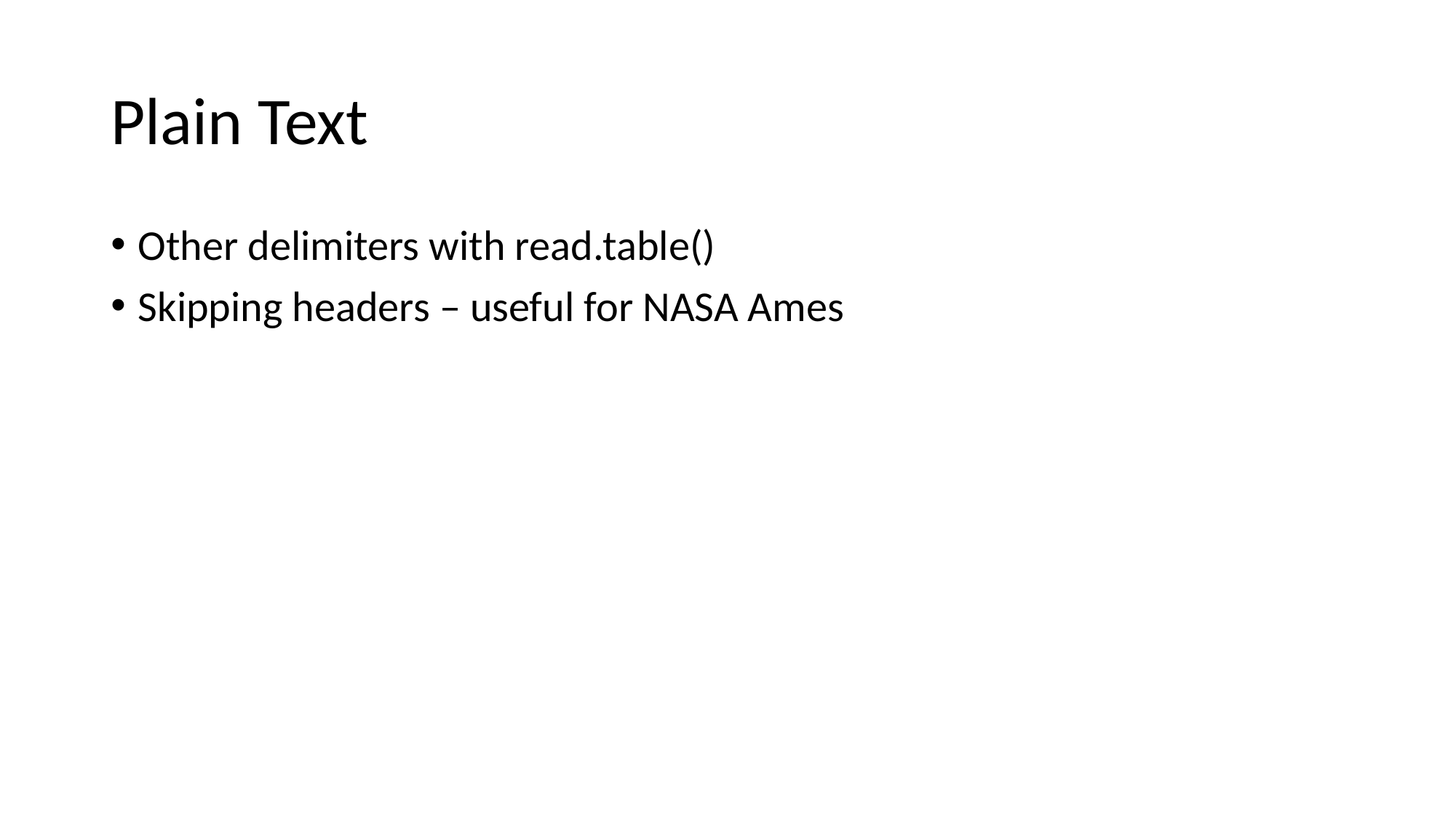

# Plain Text
Other delimiters with read.table()
Skipping headers – useful for NASA Ames